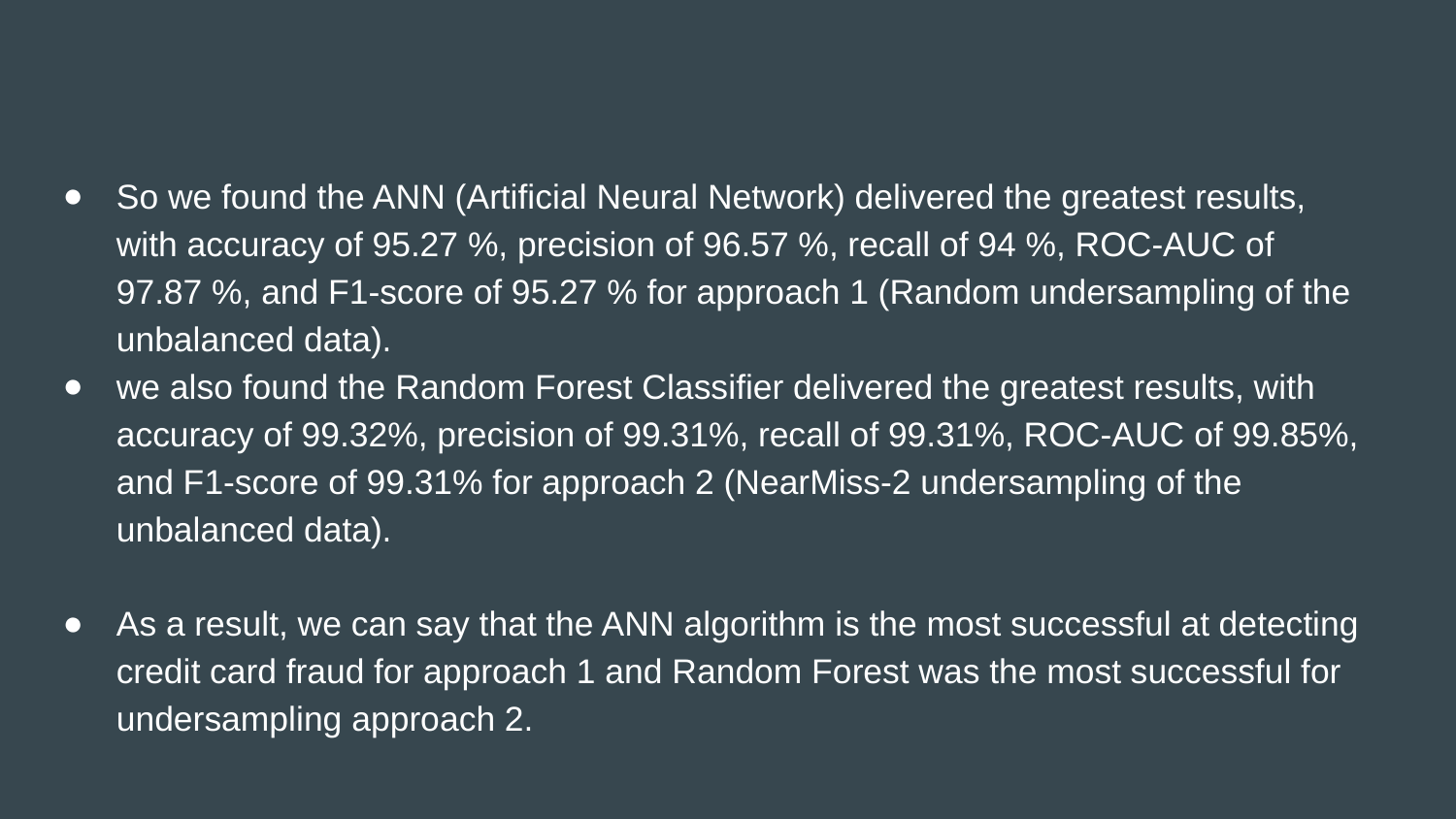

So we found the ANN (Artificial Neural Network) delivered the greatest results, with accuracy of 95.27 %, precision of 96.57 %, recall of 94 %, ROC-AUC of 97.87 %, and F1-score of 95.27 % for approach 1 (Random undersampling of the unbalanced data).
we also found the Random Forest Classifier delivered the greatest results, with accuracy of 99.32%, precision of 99.31%, recall of 99.31%, ROC-AUC of 99.85%, and F1-score of 99.31% for approach 2 (NearMiss-2 undersampling of the unbalanced data).

As a result, we can say that the ANN algorithm is the most successful at detecting credit card fraud for approach 1 and Random Forest was the most successful for undersampling approach 2.